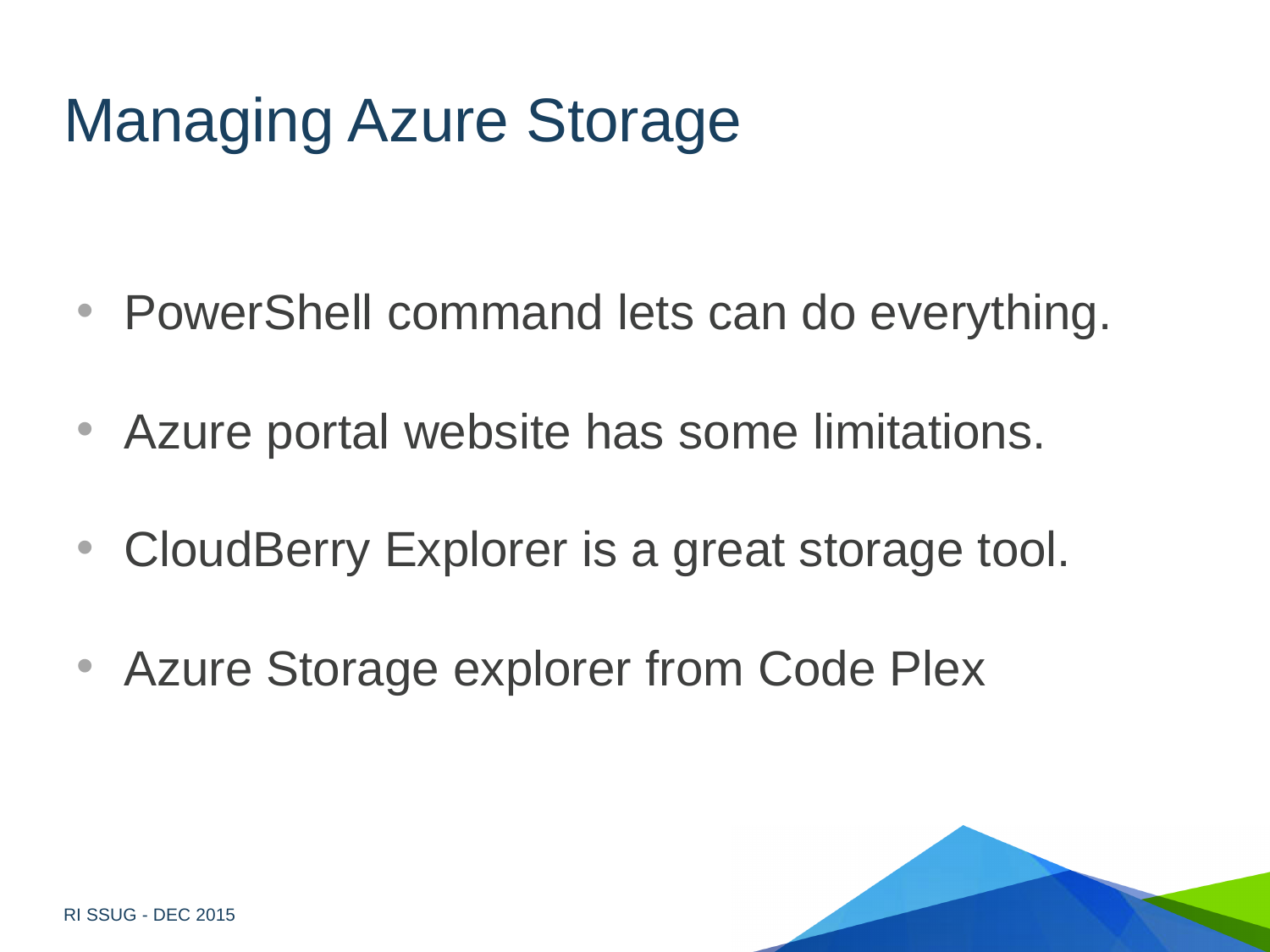

# Managing Azure Storage

PowerShell command lets can do everything.

Azure portal website has some limitations.

CloudBerry Explorer is a great storage tool.

Azure Storage explorer from Code Plex
RI SSUG - DEC 2015